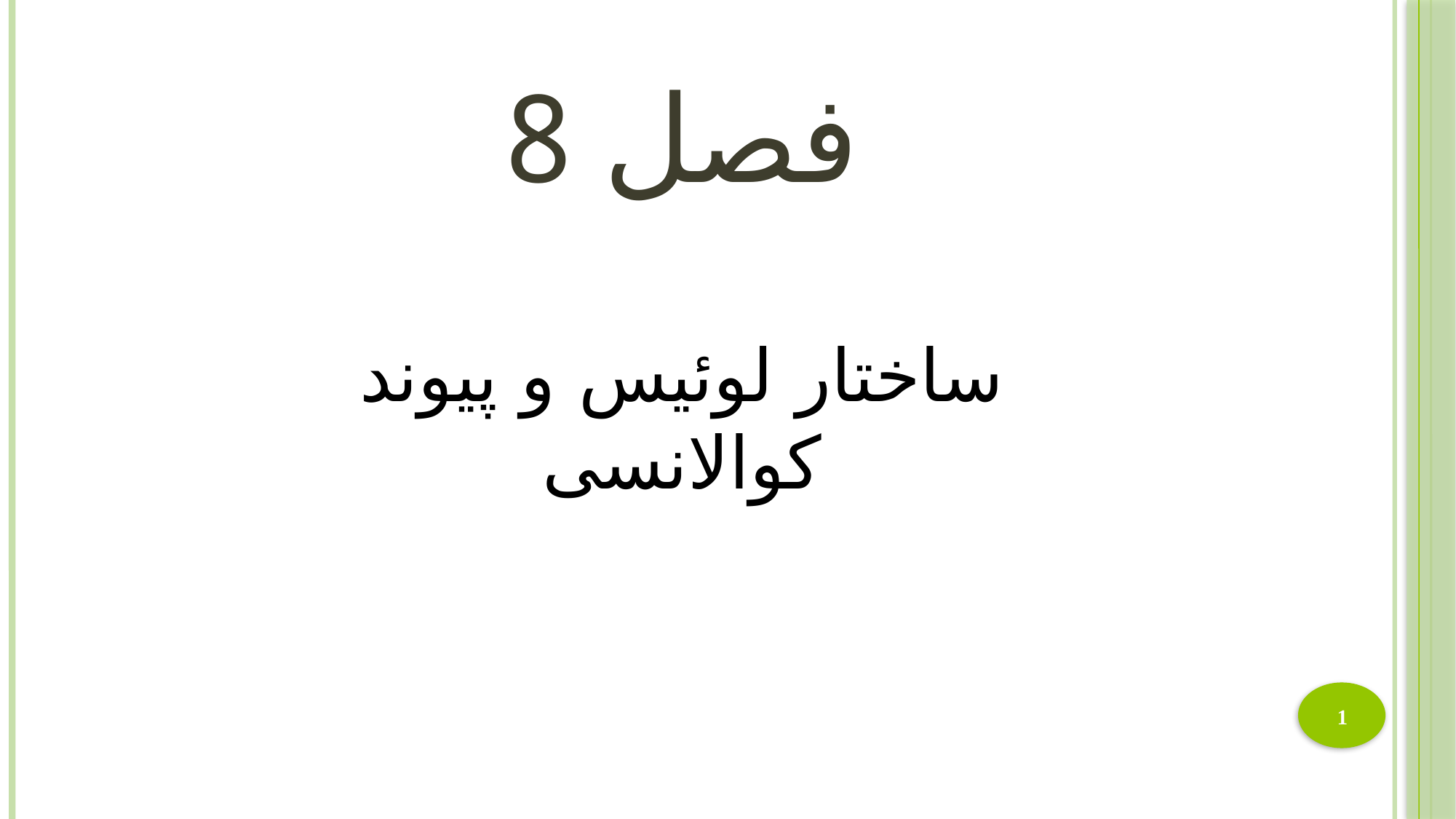

# فصل 8
ساختار لوئیس و پیوند کوالانسی
1